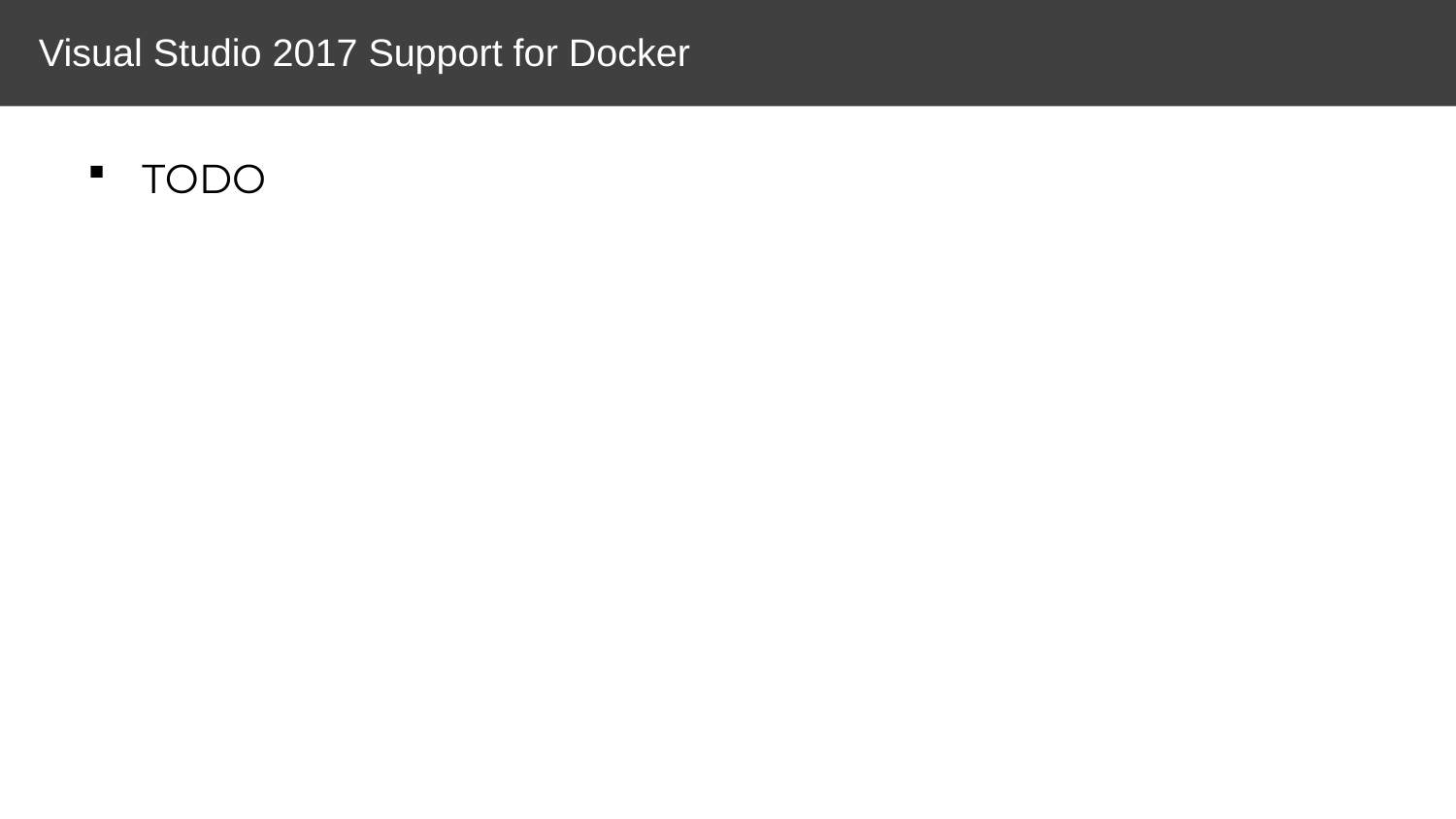

# Visual Studio 2017 Support for Docker
TODO